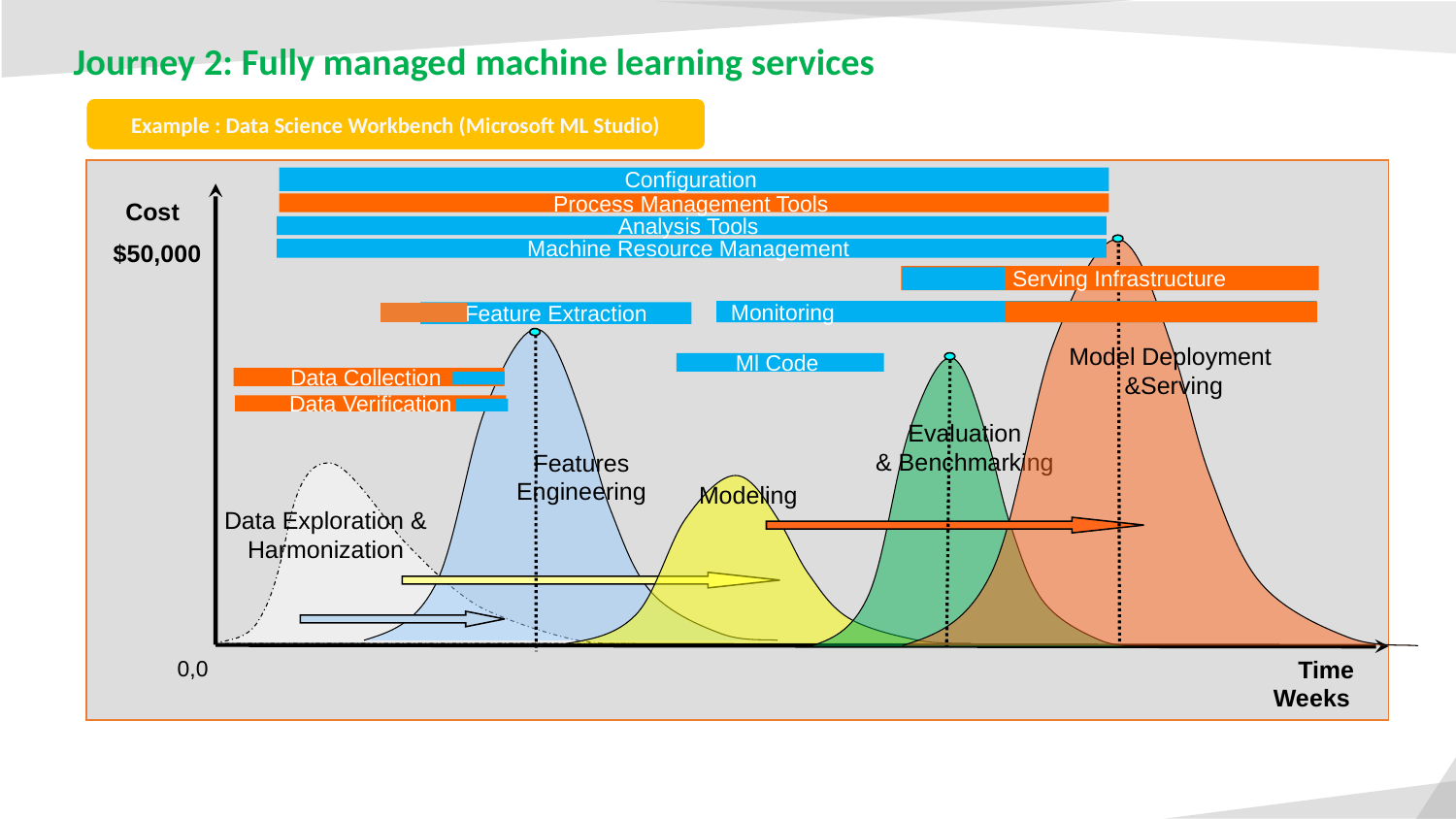

Journey 2: Fully managed machine learning services
Example : Data Science Workbench (Microsoft ML Studio)

Cost

Features
Engineering

0,0
Time
Configuration
Process Management Tools
Analysis Tools
Machine Resource Management
    Serving Infrastructure
Monitoring
Feature Extraction
Ml Code
Data Collection
Data Verification
$50,000

Model Deployment
&Serving

Evaluation
& Benchmarking
Modeling

Data Exploration &
Harmonization

Weeks